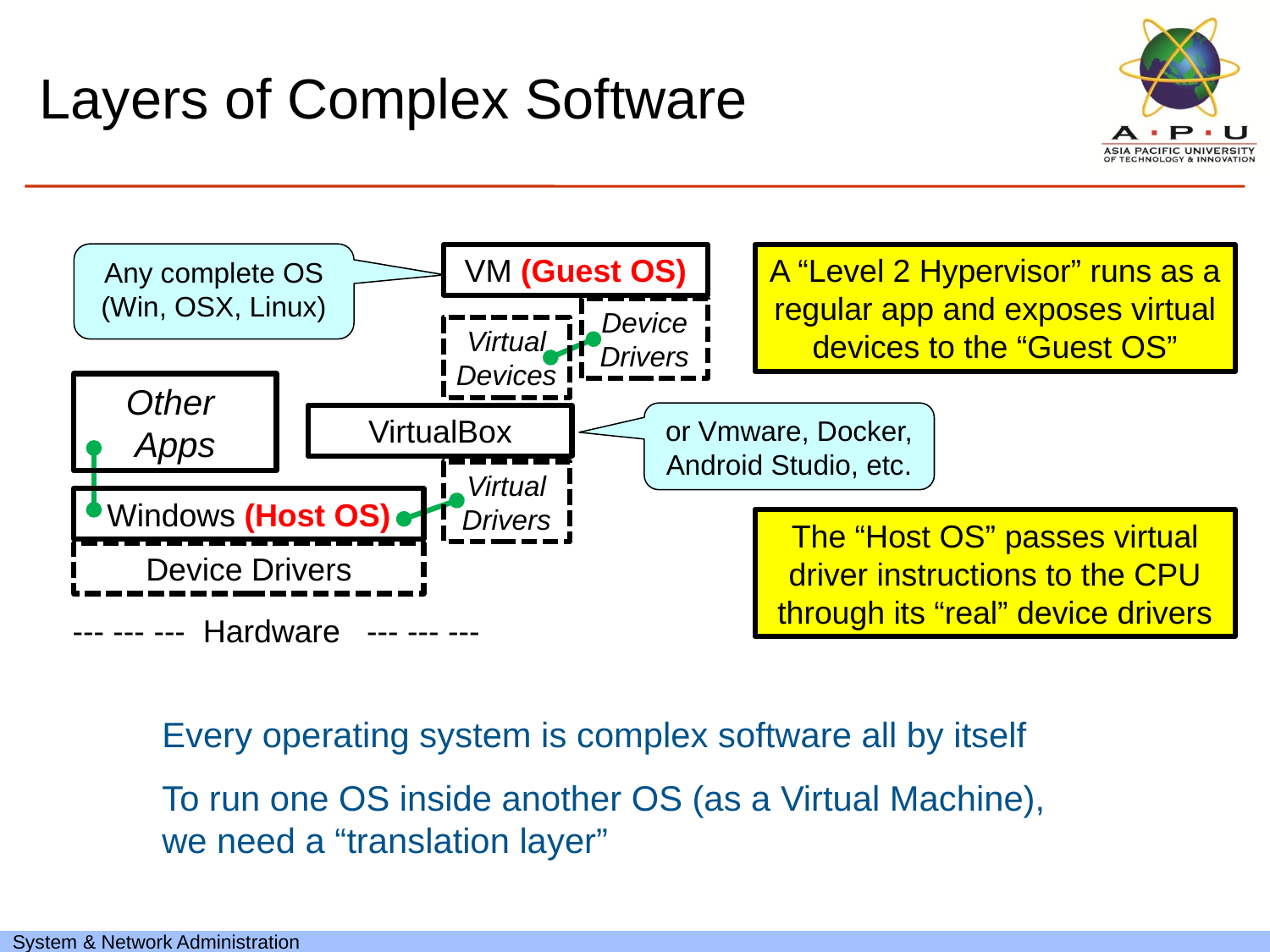

# Layers of Complex Software
Any complete OS (Win, OSX, Linux)
VM (Guest OS)
Device Drivers
Virtual Devices
VirtualBox
Virtual Drivers
Other
Apps
Windows (Host OS)
Device Drivers
--- --- ---  Hardware   --- --- ---
or Vmware, Docker, Android Studio, etc.
A “Level 2 Hypervisor” runs as a regular app and exposes virtual devices to the “Guest OS”
The “Host OS” passes virtual driver instructions to the CPU through its “real” device drivers
Every operating system is complex software all by itself
To run one OS inside another OS (as a Virtual Machine), we need a “translation layer”